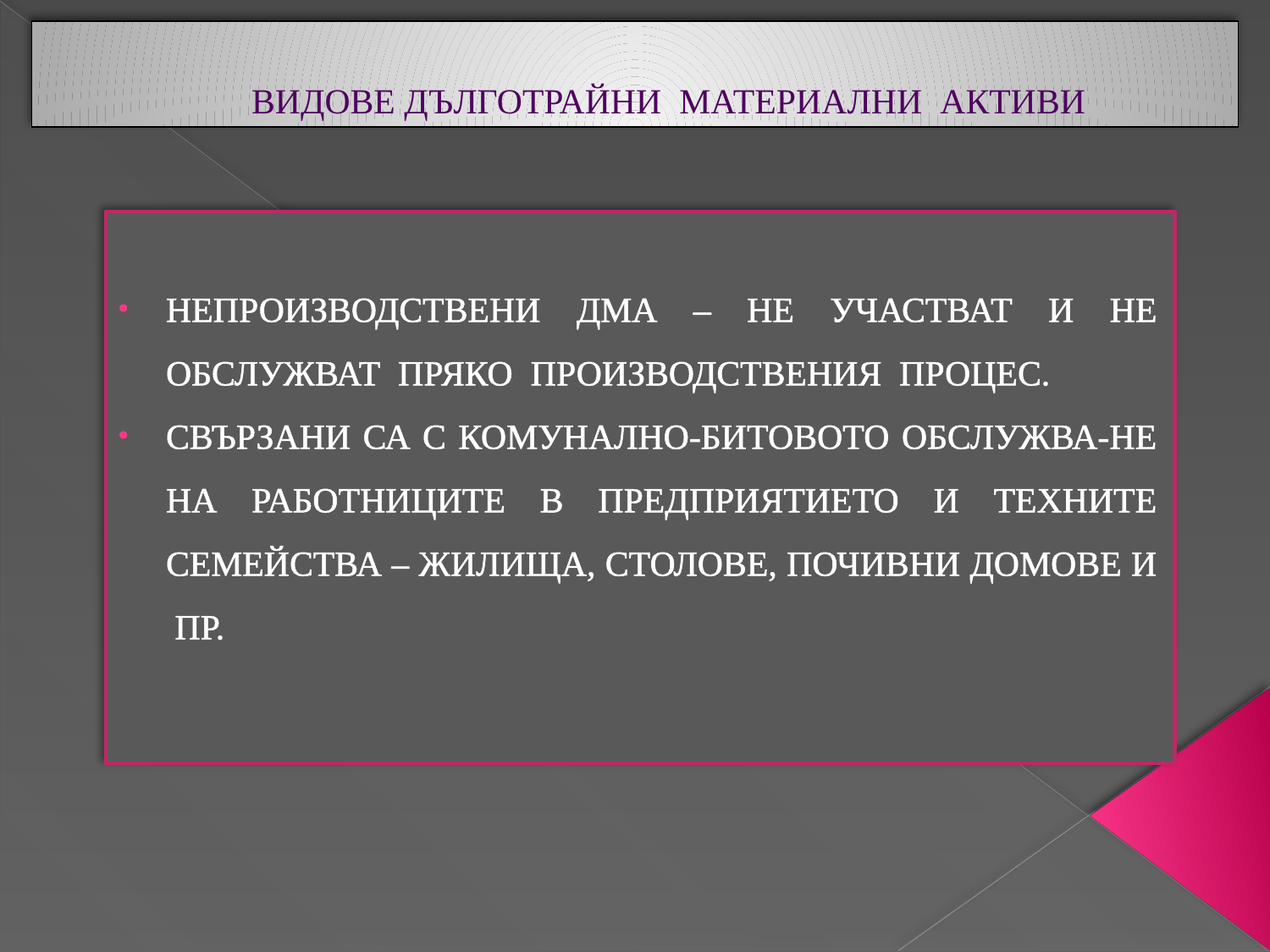

# ВИДОВЕ ДЪЛГОТРАЙНИ  МАТЕРИАЛНИ  АКТИВИ
непроизводствени ДМА – не участват и не обслужват  пряко  производствения  процес.
Свързани са с комунално-битовото обслужва-не на работниците в предприятието и техните семейства – жилища, столове, почивни домове и  пр.